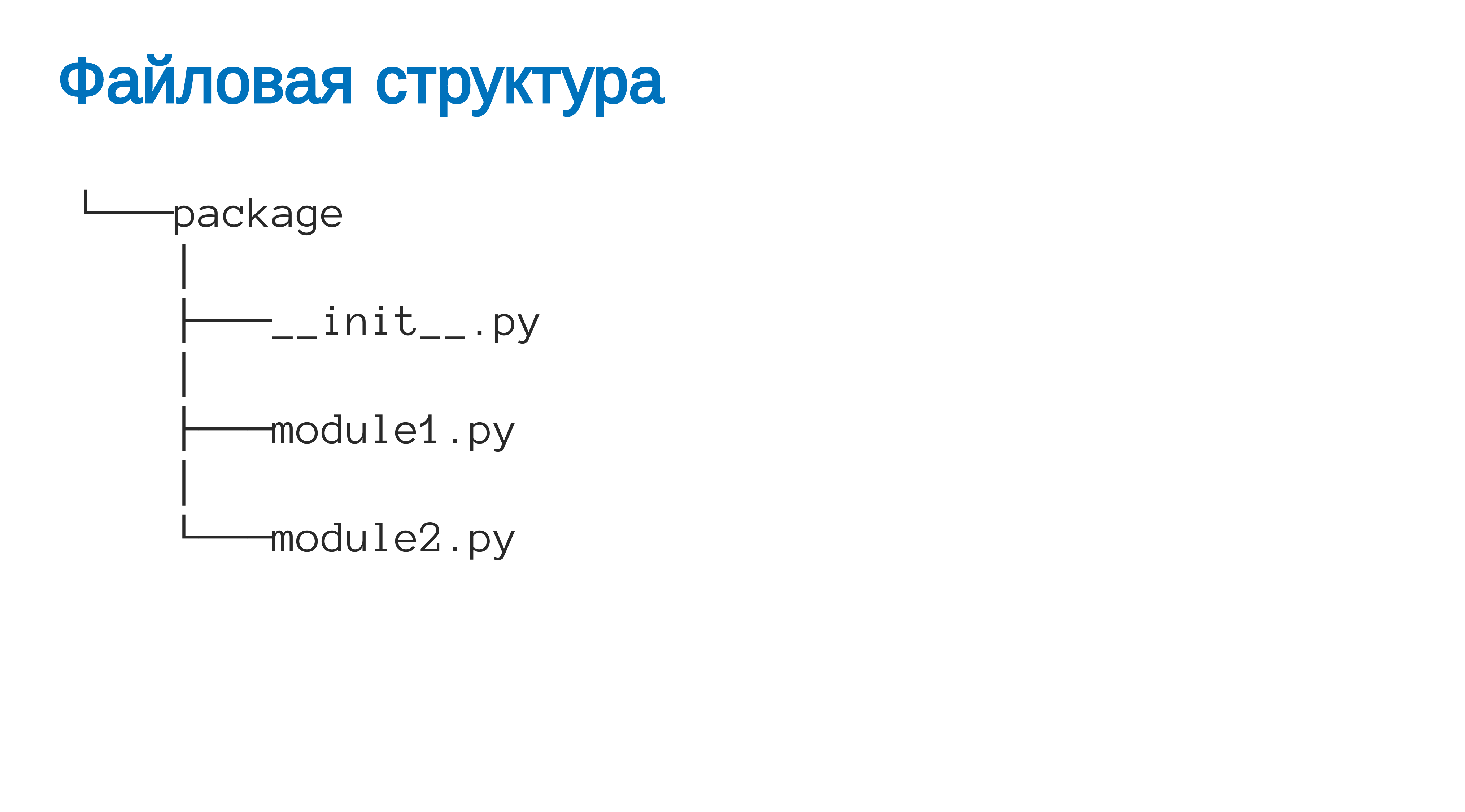

# Файловая структура
└───package
    │
    ├───__init__.py
    │
    ├───module1.py
    │
    └───module2.py
33